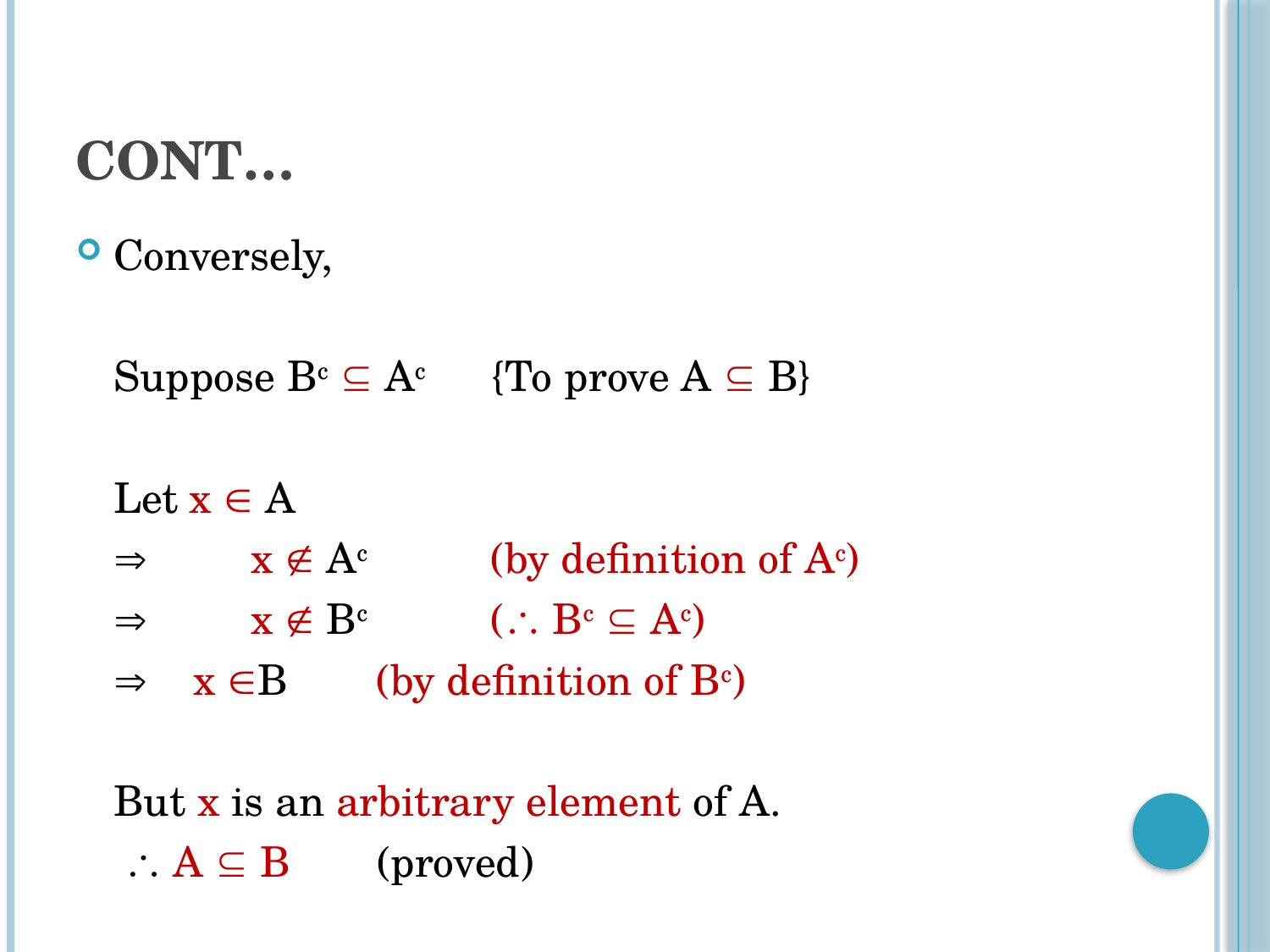

# Cont…
Conversely,

	Suppose Bc ⊆ Ac 		{To prove A ⊆ B}

	Let x ∈ A
	⇒	 x ∉ Ac 		(by definition of Ac)
	⇒	 x ∉ Bc 		(∴ Bc ⊆ Ac)
	⇒    x ∈B			 (by definition of Bc)

	But x is an arbitrary element of A.
   			 ∴ A ⊆ B			 (proved)